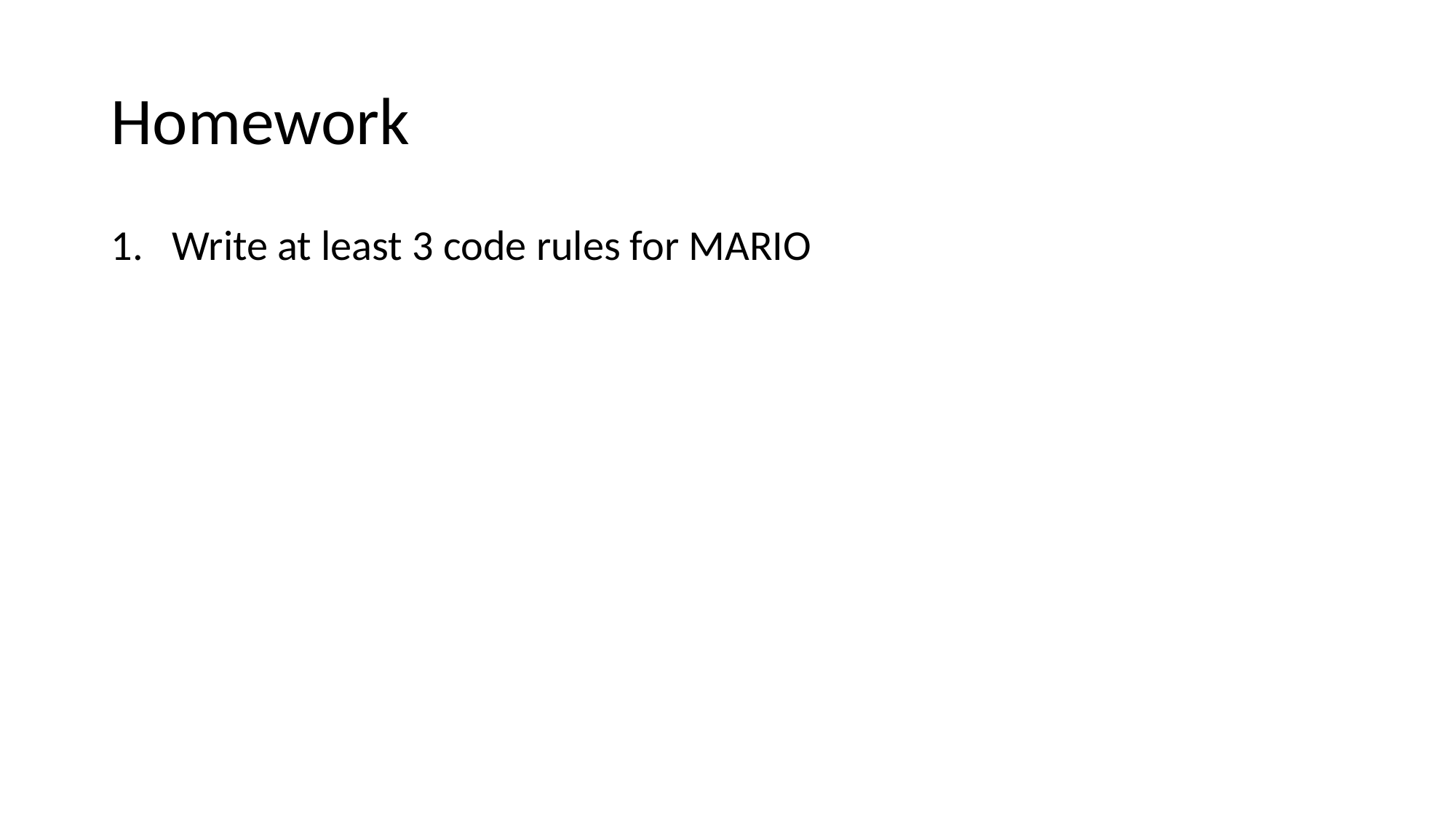

# Homework
Write at least 3 code rules for MARIO